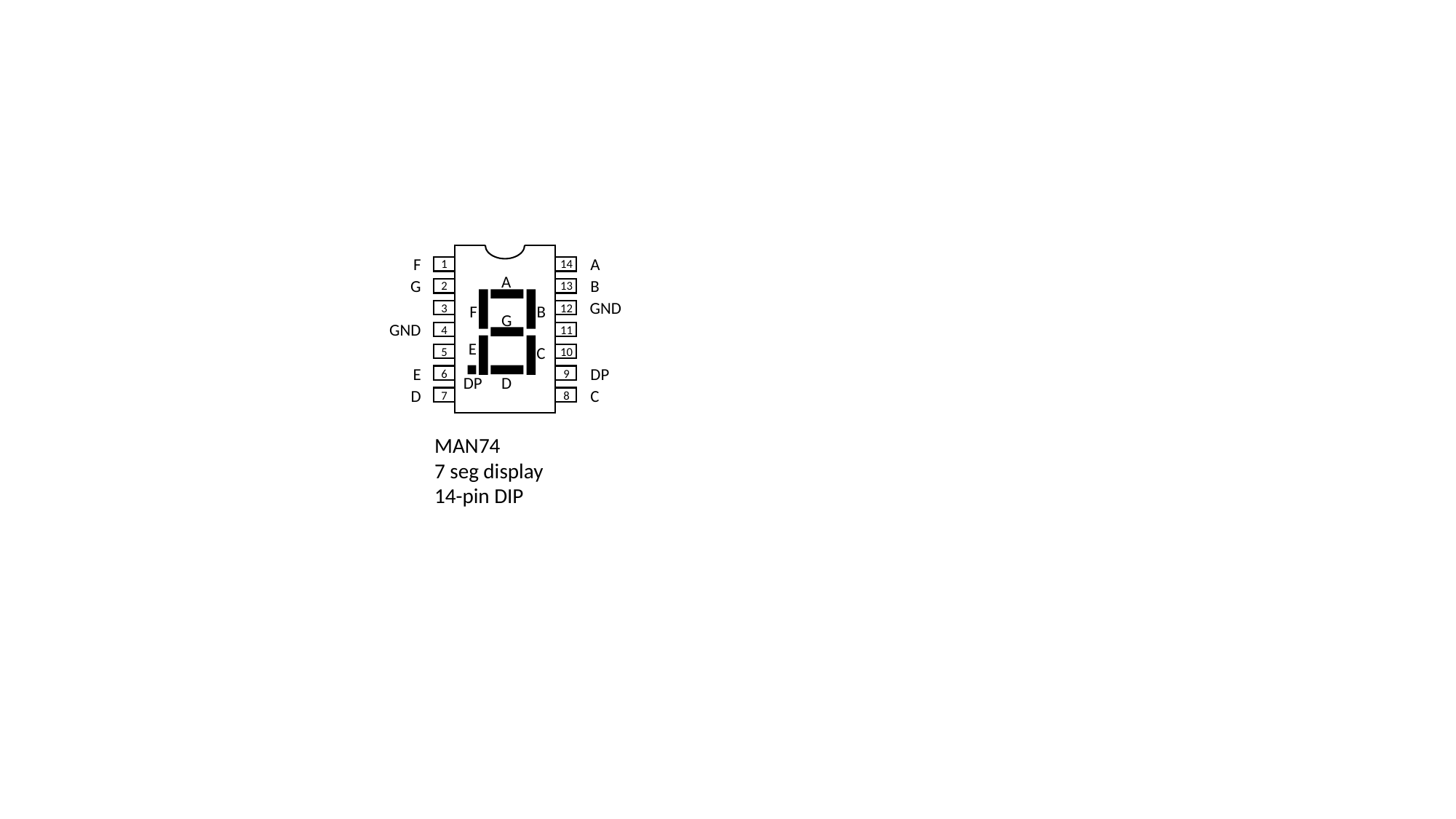

1
2
3
4
5
6
7
14
13
12
11
10
9
8
F
G

GND

E
D
A
B
GND

DP
C
A

B
F
G
E
C

D
DP
MAN74
7 seg display
14-pin DIP